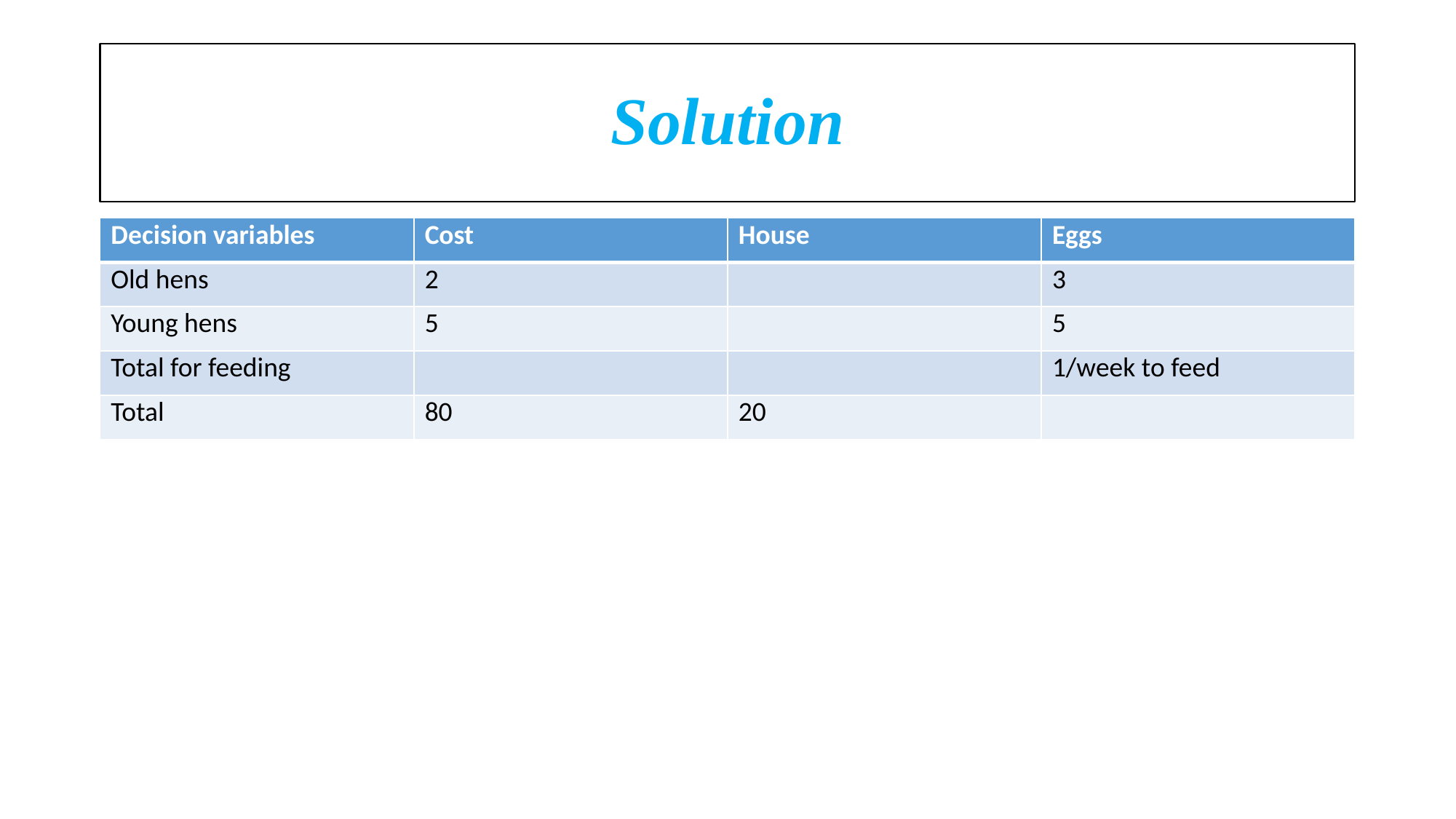

# Solution
| Decision variables | Cost | House | Eggs |
| --- | --- | --- | --- |
| Old hens | 2 |  | 3 |
| Young hens | 5 |  | 5 |
| Total for feeding |  |  | 1/week to feed |
| Total | 80 | 20 |  |